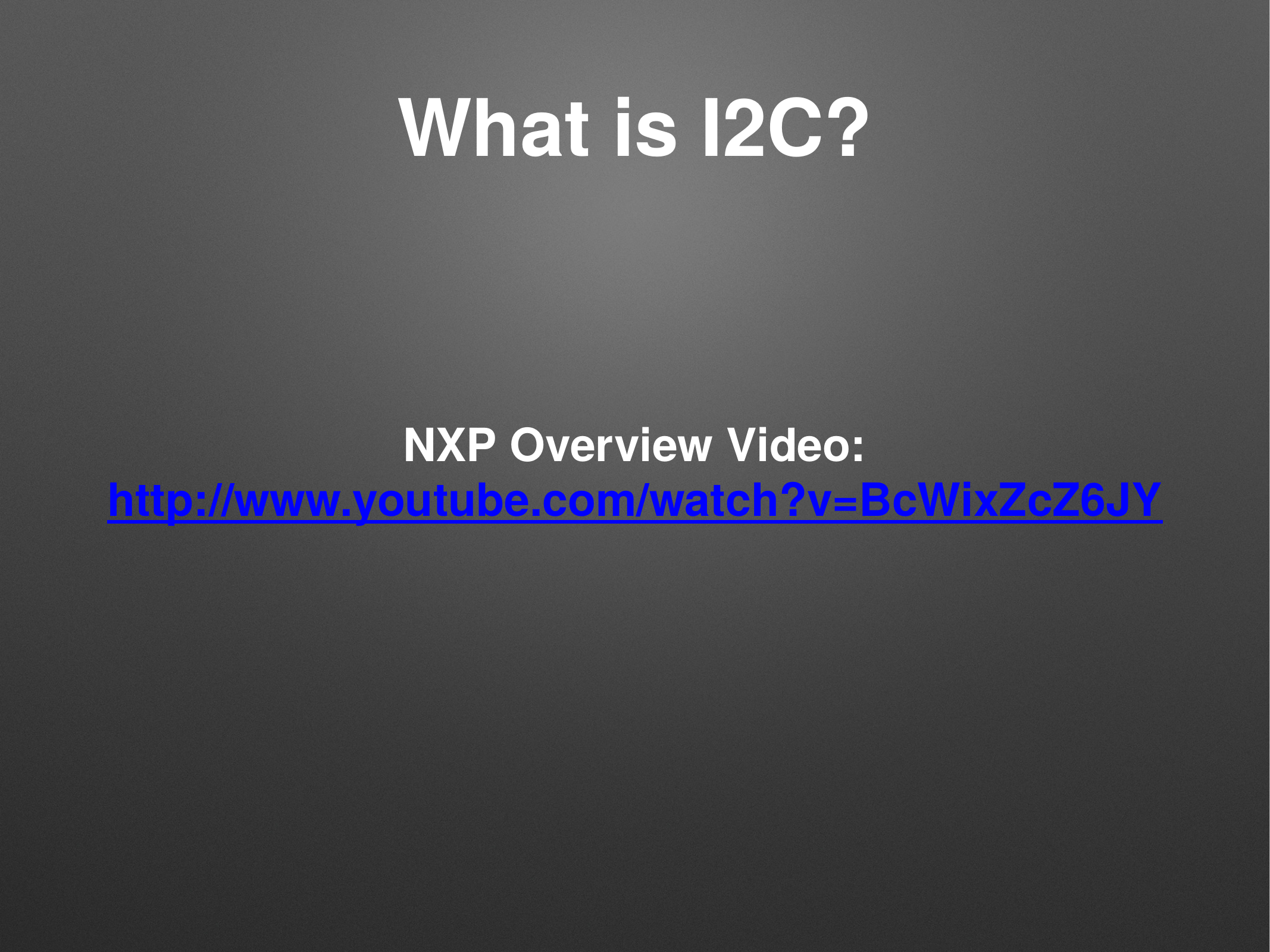

# What is I2C?
NXP Overview Video:
http://www.youtube.com/watch?v=BcWixZcZ6JY